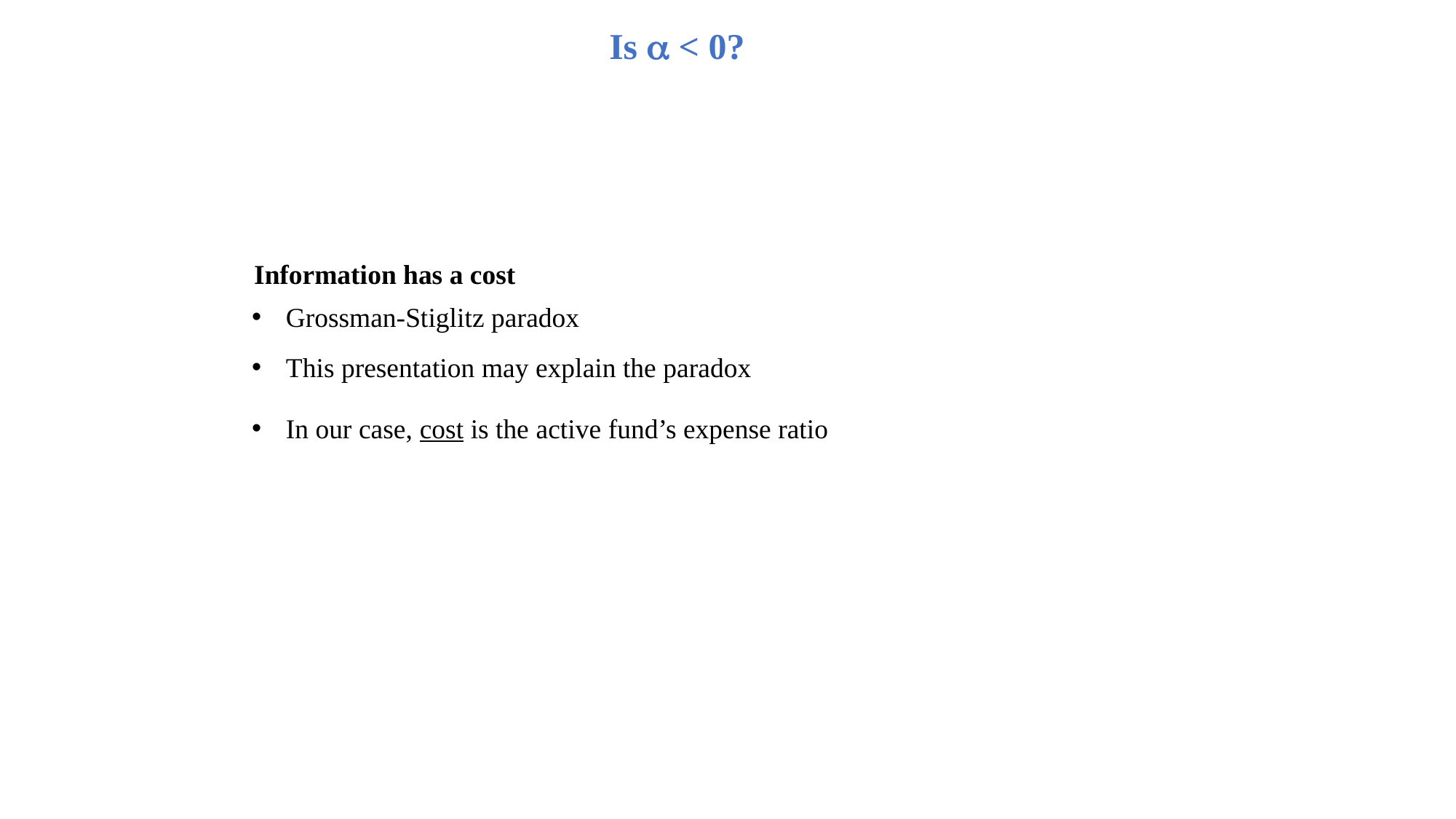

Is α < 0?
Information has a cost
Grossman-Stiglitz paradox
This presentation may explain the paradox
In our case, cost is the active fund’s expense ratio